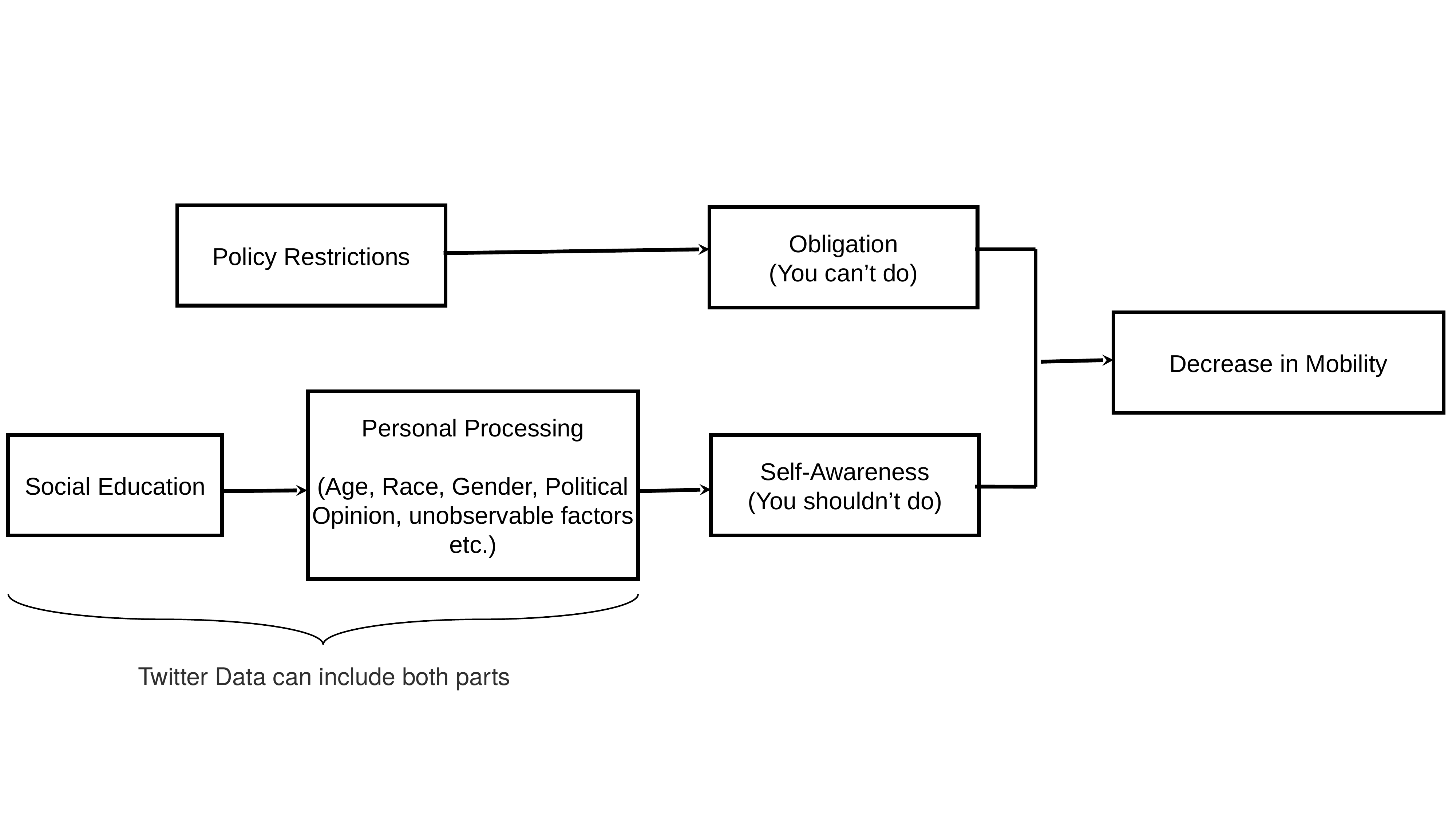

Policy Restrictions
Obligation
(You can’t do)

Decrease in Mobility

Personal Processing

(Age, Race, Gender, Political Opinion, unobservable factors etc.)
Social Education
Self-Awareness
(You shouldn’t do)

Twitter Data can include both parts